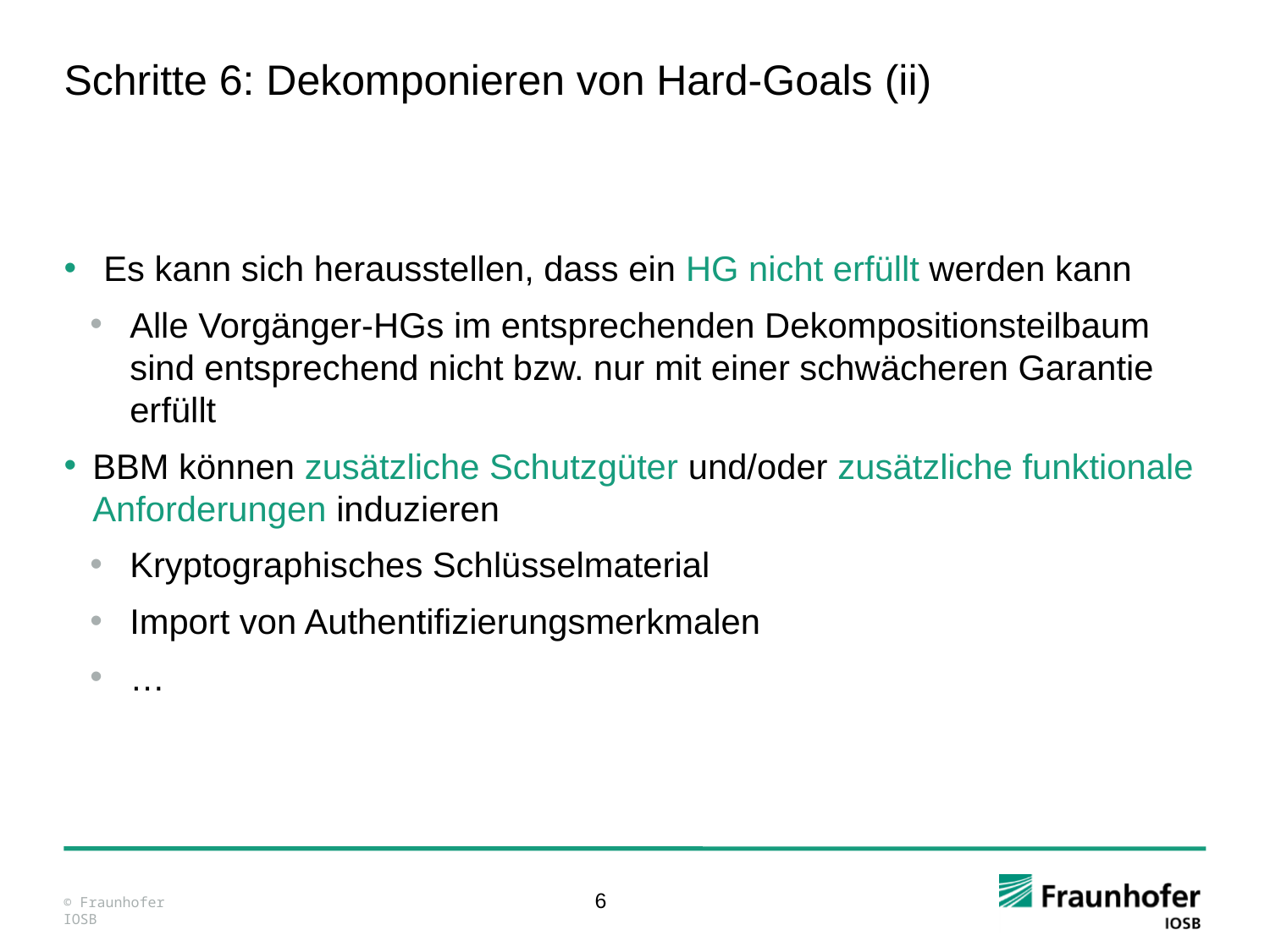

# Schritte 6: Dekomponieren von Hard-Goals (ii)
Es kann sich herausstellen, dass ein HG nicht erfüllt werden kann
Alle Vorgänger-HGs im entsprechenden Dekompositionsteilbaum sind entsprechend nicht bzw. nur mit einer schwächeren Garantie erfüllt
BBM können zusätzliche Schutzgüter und/oder zusätzliche funktionale Anforderungen induzieren
Kryptographisches Schlüsselmaterial
Import von Authentifizierungsmerkmalen
…